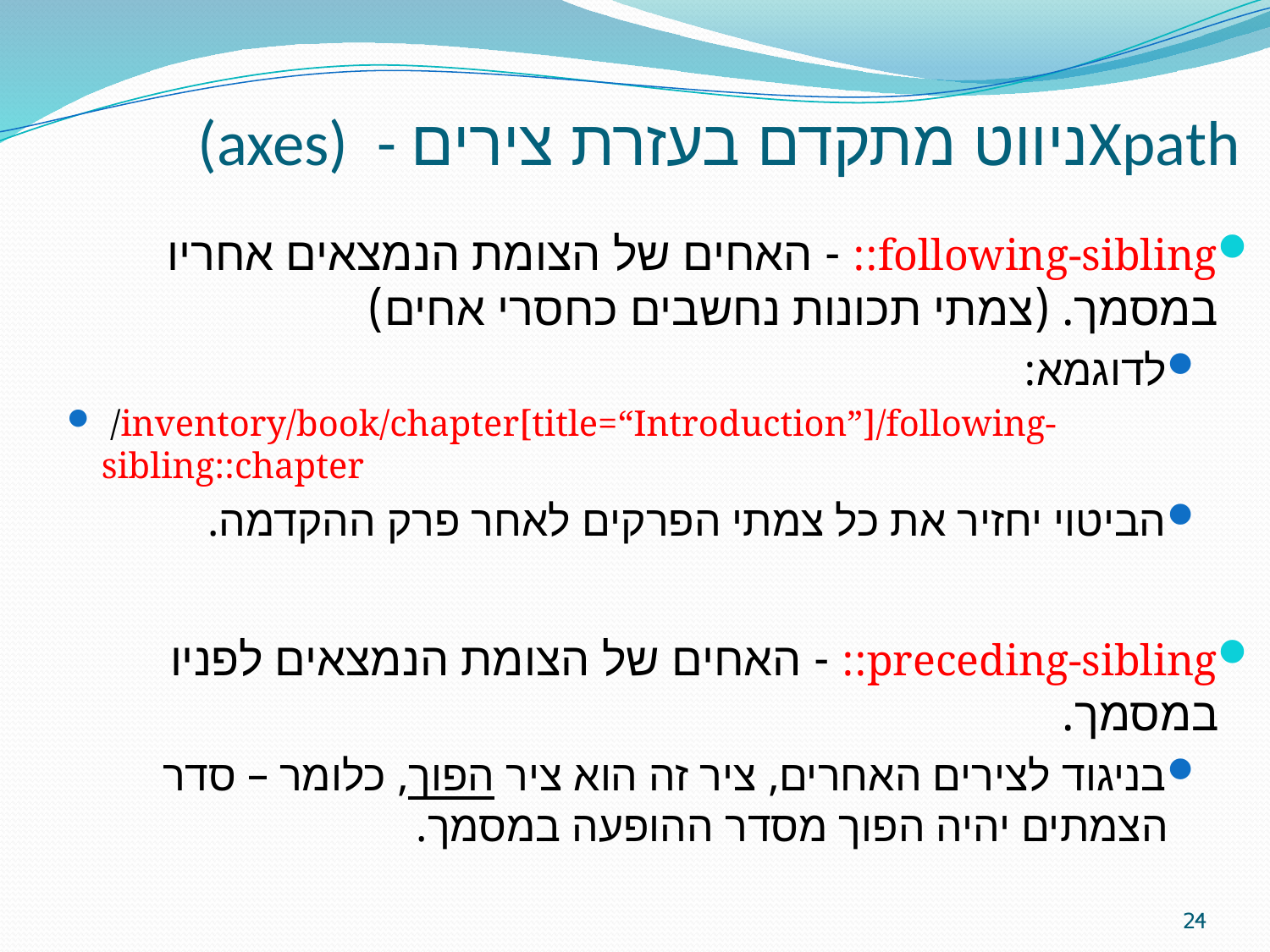

# (axes)  - ניווט מתקדם בעזרת ציריםXpath
following-sibling:: - האחים של הצומת הנמצאים אחריו במסמך. (צמתי תכונות נחשבים כחסרי אחים)
לדוגמא:
 /inventory/book/chapter[title=“Introduction”]/following-sibling::chapter
הביטוי יחזיר את כל צמתי הפרקים לאחר פרק ההקדמה.

preceding-sibling:: - האחים של הצומת הנמצאים לפניו במסמך.
בניגוד לצירים האחרים, ציר זה הוא ציר הפוך, כלומר – סדר הצמתים יהיה הפוך מסדר ההופעה במסמך.
24